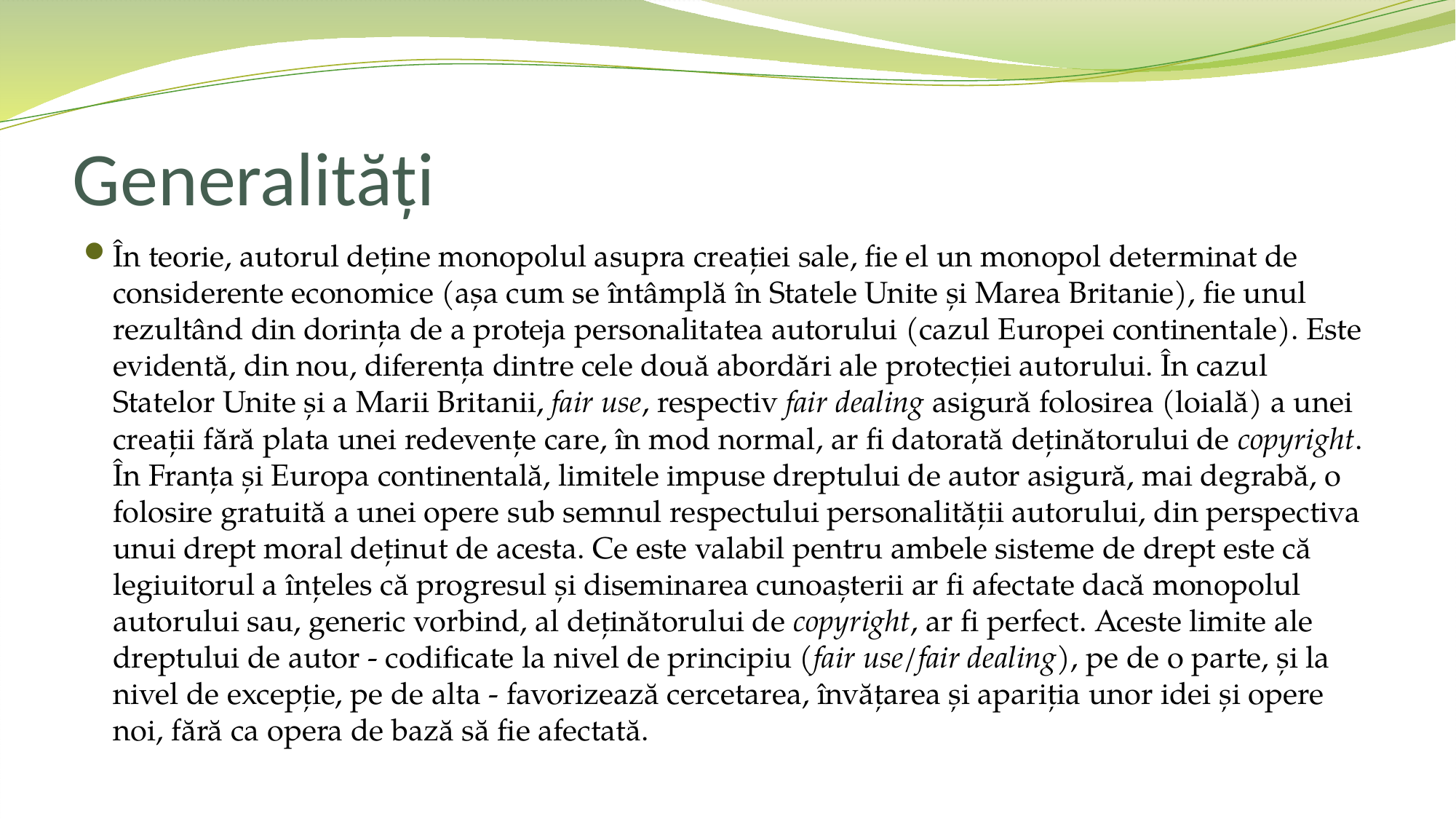

# Generalități
În teorie, autorul deţine monopolul asupra creaţiei sale, fie el un monopol determinat de considerente economice (aşa cum se întâmplă în Statele Unite şi Marea Britanie), fie unul rezultând din dorinţa de a proteja personalitatea autorului (cazul Europei continentale). Este evidentă, din nou, diferenţa dintre cele două abordări ale protecţiei autorului. În cazul Statelor Unite şi a Marii Britanii, fair use, respectiv fair dealing asigură folosirea (loială) a unei creaţii fără plata unei redevenţe care, în mod normal, ar fi datorată deţinătorului de copyright. În Franţa şi Europa continentală, limitele impuse dreptului de autor asigură, mai degrabă, o folosire gratuită a unei opere sub semnul respectului personalităţii autorului, din perspectiva unui drept moral deţinut de acesta. Ce este valabil pentru ambele sisteme de drept este că legiuitorul a înţeles că progresul şi diseminarea cunoaşterii ar fi afectate dacă monopolul autorului sau, generic vorbind, al deţinătorului de copyright, ar fi perfect. Aceste limite ale dreptului de autor - codificate la nivel de principiu (fair use/fair dealing), pe de o parte, şi la nivel de excepţie, pe de alta - favorizează cercetarea, învăţarea şi apariţia unor idei şi opere noi, fără ca opera de bază să fie afectată.